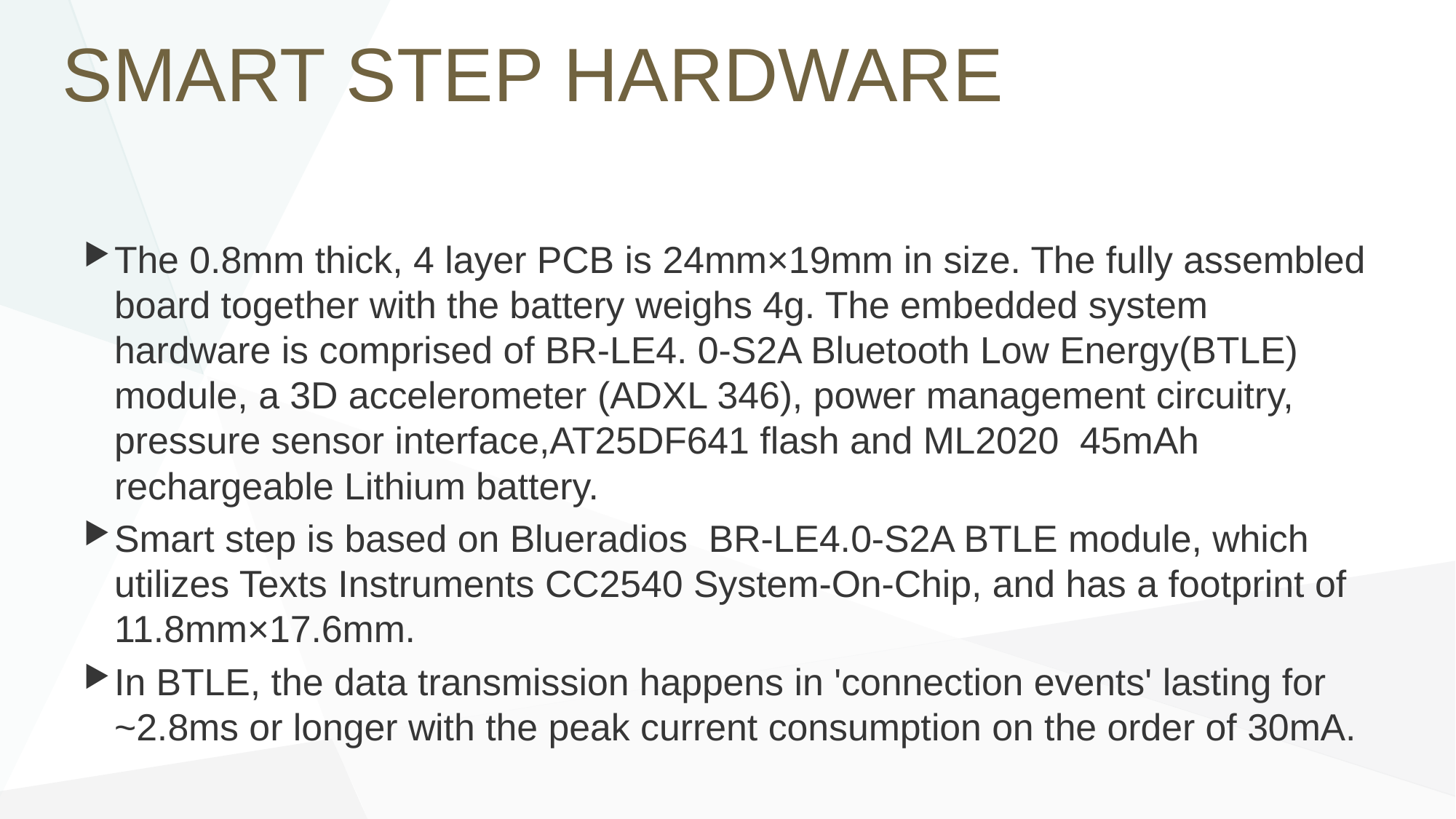

# SMART STEP HARDWARE
The 0.8mm thick, 4 layer PCB is 24mm×19mm in size. The fully assembled board together with the battery weighs 4g. The embedded system hardware is comprised of BR-LE4. 0-S2A Bluetooth Low Energy(BTLE) module, a 3D accelerometer (ADXL 346), power management circuitry, pressure sensor interface,AT25DF641 flash and ML2020  45mAh rechargeable Lithium battery.
Smart step is based on Blueradios  BR-LE4.0-S2A BTLE module, which utilizes Texts Instruments CC2540 System-On-Chip, and has a footprint of 11.8mm×17.6mm.
In BTLE, the data transmission happens in 'connection events' lasting for ~2.8ms or longer with the peak current consumption on the order of 30mA.